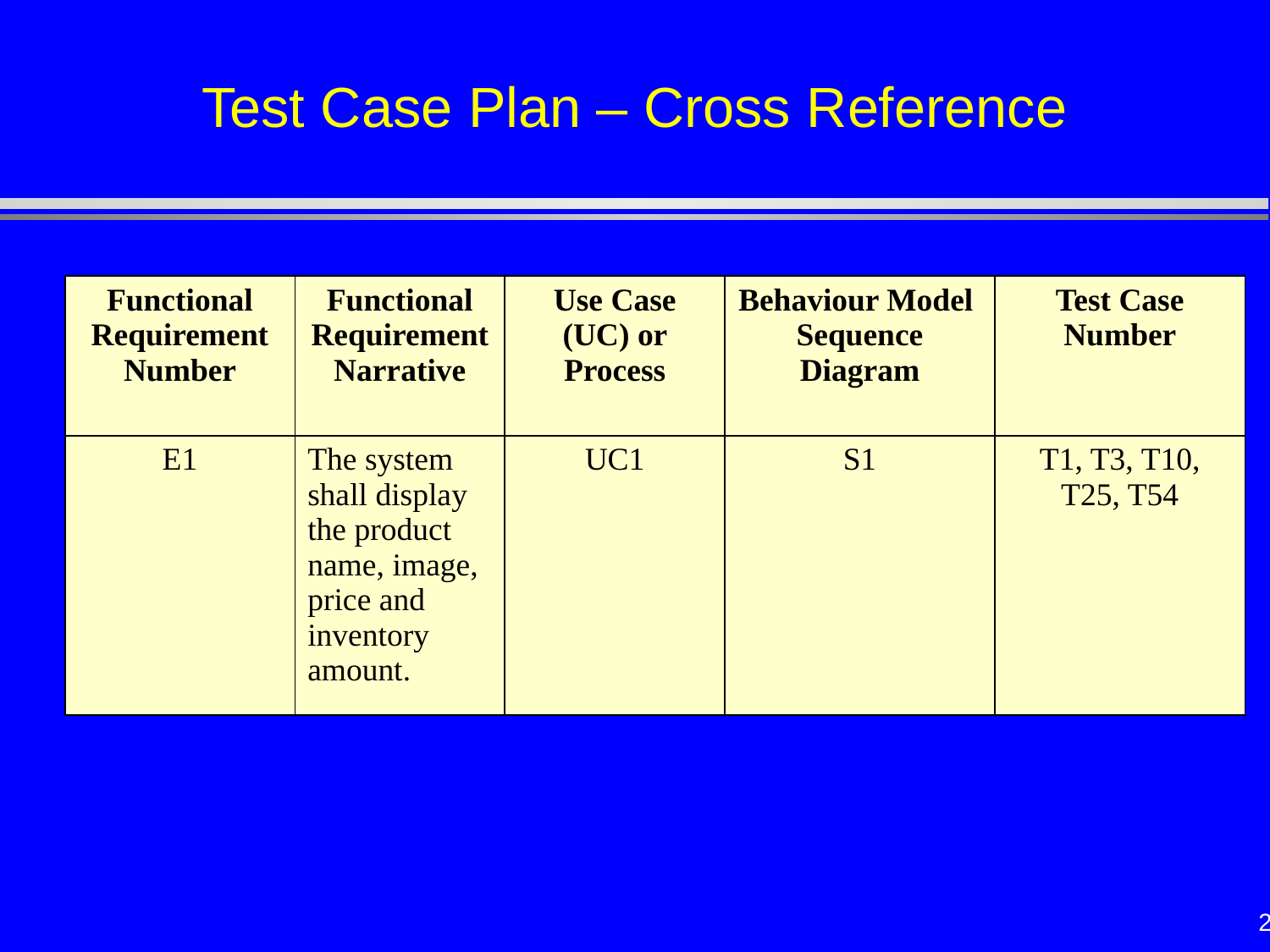

# Test Case Plan – Cross Reference
| Functional Requirement Number | Functional Requirement Narrative | Use Case (UC) or Process | Behaviour Model Sequence Diagram | Test Case Number |
| --- | --- | --- | --- | --- |
| E1 | The system shall display the product name, image, price and inventory amount. | UC1 | S1 | T1, T3, T10, T25, T54 |